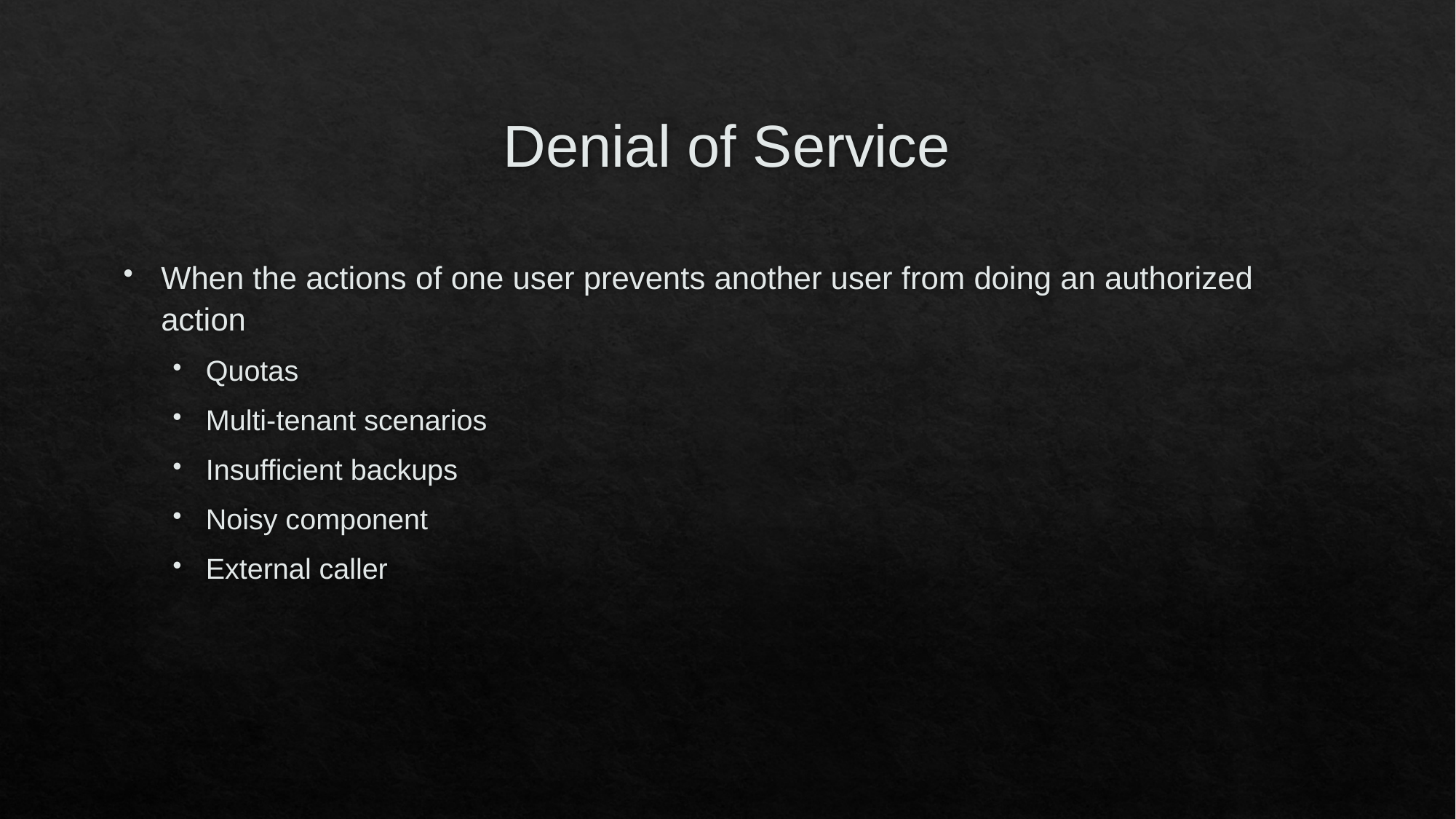

# Denial of Service
When the actions of one user prevents another user from doing an authorized action
Quotas
Multi-tenant scenarios
Insufficient backups
Noisy component
External caller